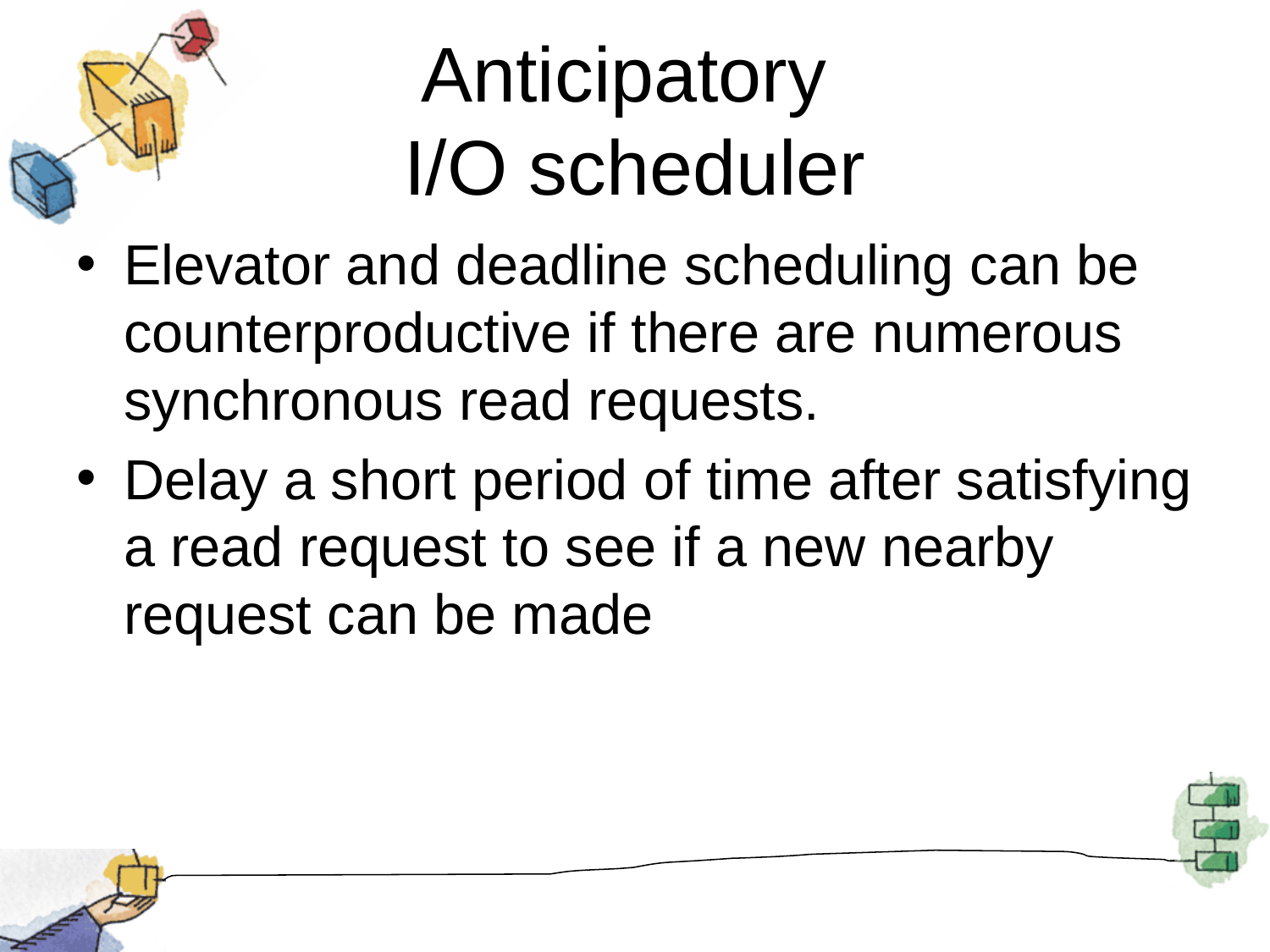

# Anticipatory I/O scheduler
Elevator and deadline scheduling can be counterproductive if there are numerous synchronous read requests.
Delay a short period of time after satisfying a read request to see if a new nearby request can be made